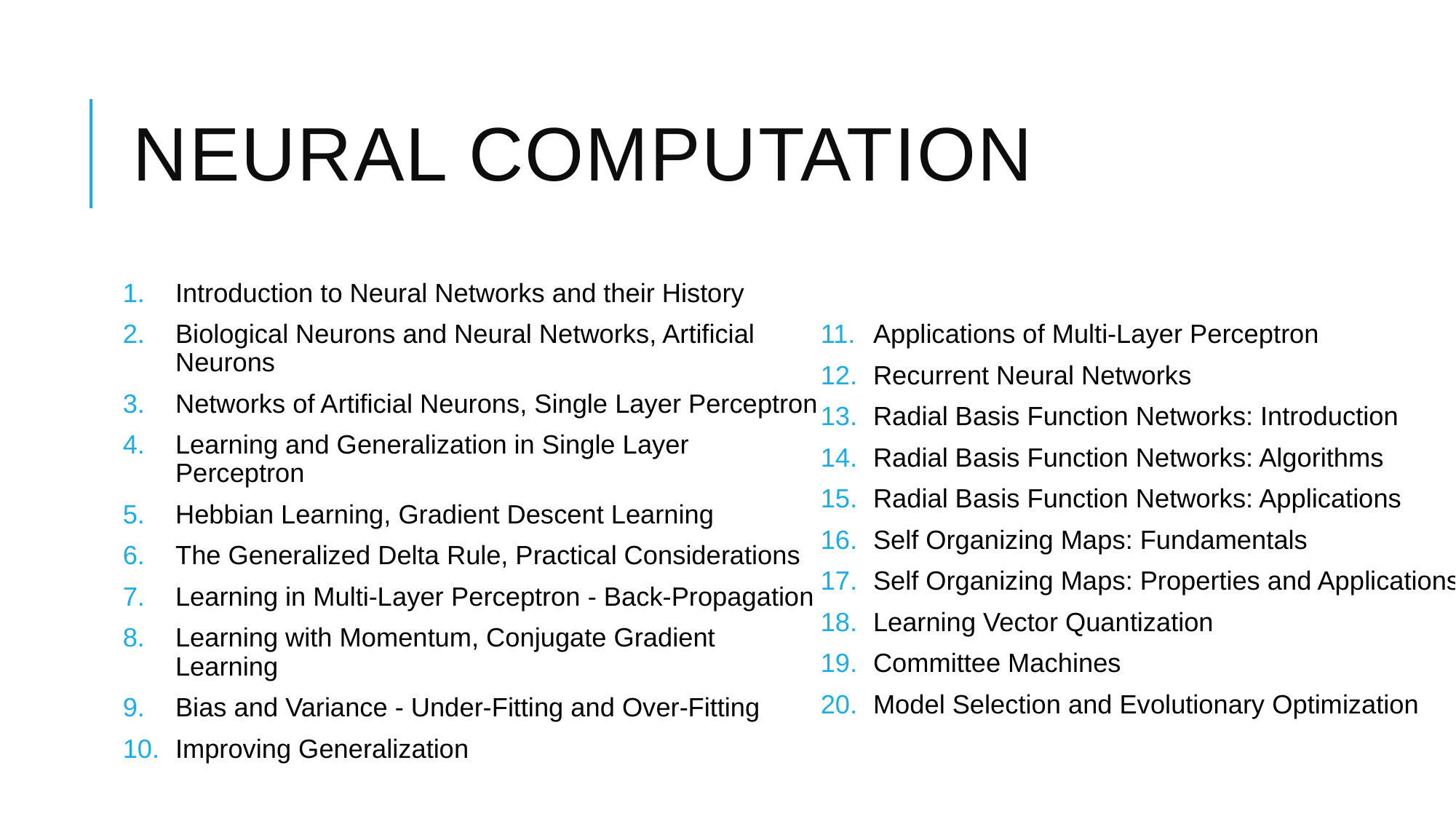

# Neural computation
Introduction to Neural Networks and their History
Biological Neurons and Neural Networks, Artificial Neurons
Networks of Artificial Neurons, Single Layer Perceptron
Learning and Generalization in Single Layer Perceptron
Hebbian Learning, Gradient Descent Learning
The Generalized Delta Rule, Practical Considerations
Learning in Multi-Layer Perceptron - Back-Propagation
Learning with Momentum, Conjugate Gradient Learning
Bias and Variance - Under-Fitting and Over-Fitting
Improving Generalization

Applications of Multi-Layer Perceptron
Recurrent Neural Networks
Radial Basis Function Networks: Introduction
Radial Basis Function Networks: Algorithms
Radial Basis Function Networks: Applications
Self Organizing Maps: Fundamentals
Self Organizing Maps: Properties and Applications
Learning Vector Quantization
Committee Machines
Model Selection and Evolutionary Optimization